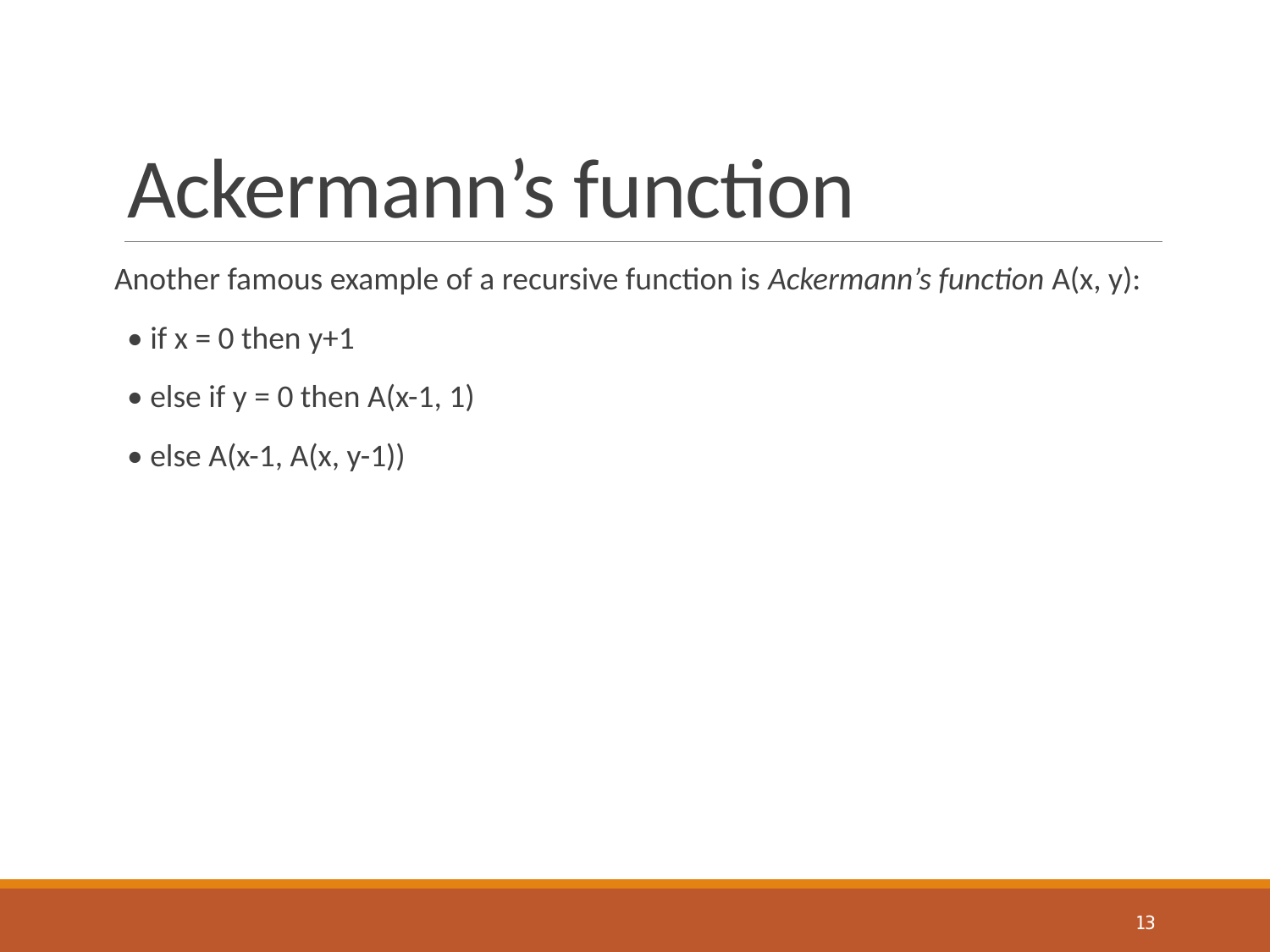

# Ackermann’s function
Another famous example of a recursive function is Ackermann’s function A(x, y):
• if x = 0 then y+1
• else if y = 0 then A(x-1, 1)
• else A(x-1, A(x, y-1))
13